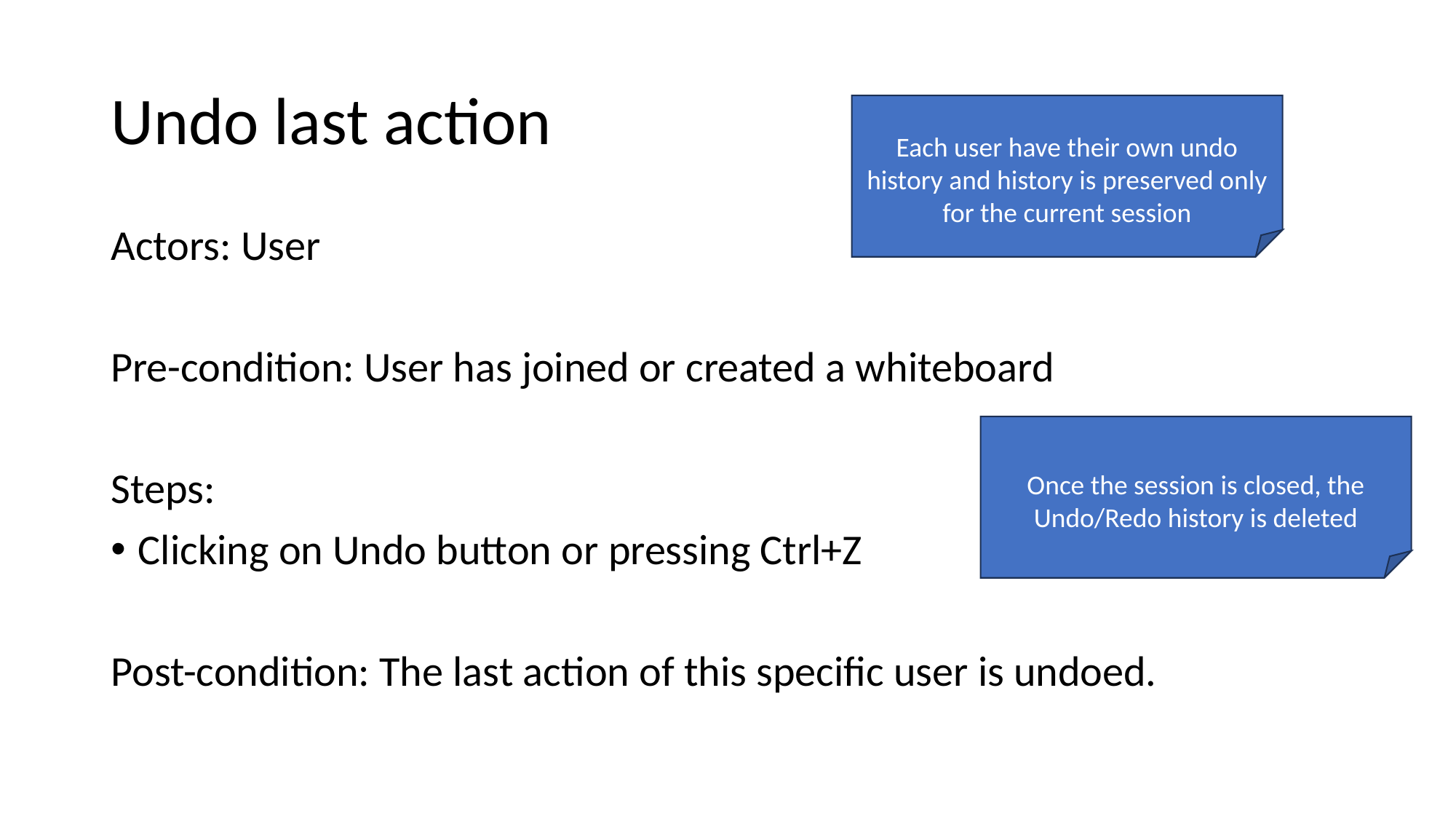

# Undo last action

Each user have their own undo history and history is preserved only for the current session
Actors: User

Pre-condition: User has joined or created a whiteboard

Steps:
Clicking on Undo button or pressing Ctrl+Z

Post-condition: The last action of this specific user is undoed.

Once the session is closed, the Undo/Redo history is deleted